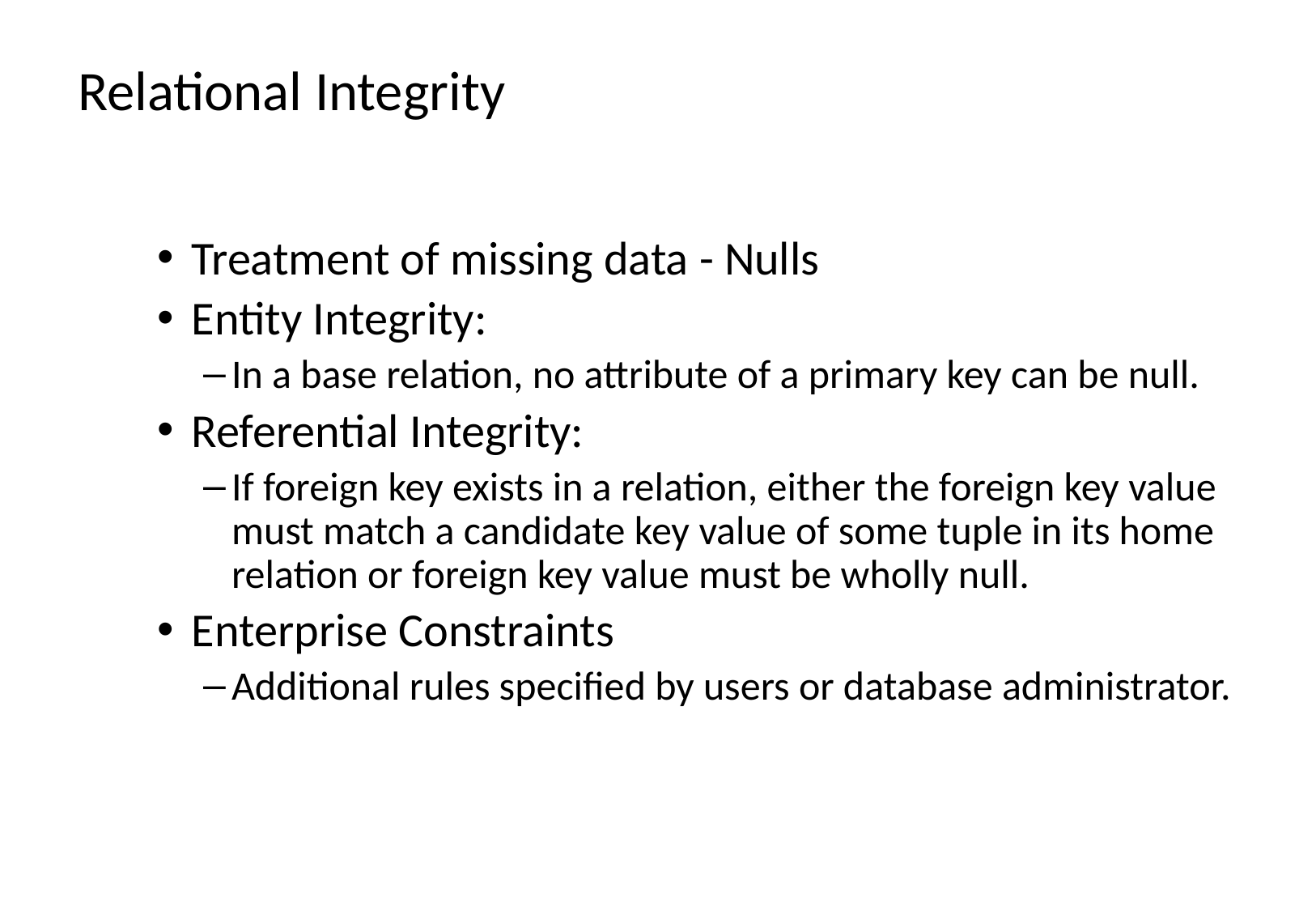

# Relational Integrity
Treatment of missing data - Nulls
Entity Integrity:
In a base relation, no attribute of a primary key can be null.
Referential Integrity:
If foreign key exists in a relation, either the foreign key value must match a candidate key value of some tuple in its home relation or foreign key value must be wholly null.
Enterprise Constraints
Additional rules specified by users or database administrator.